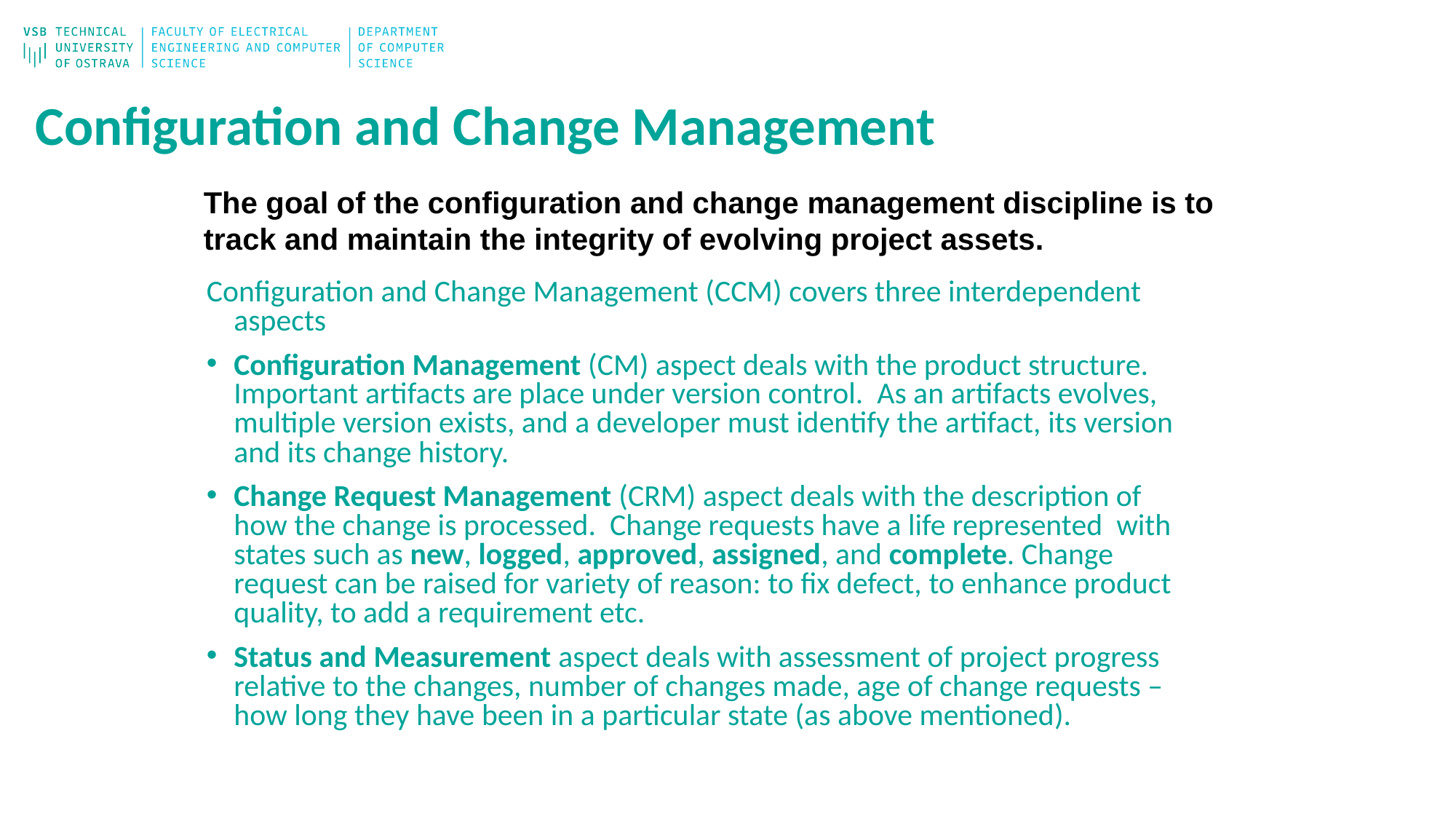

# Configuration and Change Management
The goal of the configuration and change management discipline is to track and maintain the integrity of evolving project assets.
Configuration and Change Management (CCM) covers three interdependent aspects
Configuration Management (CM) aspect deals with the product structure.  Important artifacts are place under version control.  As an artifacts evolves, multiple version exists, and a developer must identify the artifact, its version and its change history.
Change Request Management (CRM) aspect deals with the description of how the change is processed.  Change requests have a life represented  with states such as new, logged, approved, assigned, and complete. Change request can be raised for variety of reason: to fix defect, to enhance product quality, to add a requirement etc.
Status and Measurement aspect deals with assessment of project progress relative to the changes, number of changes made, age of change requests – how long they have been in a particular state (as above mentioned).